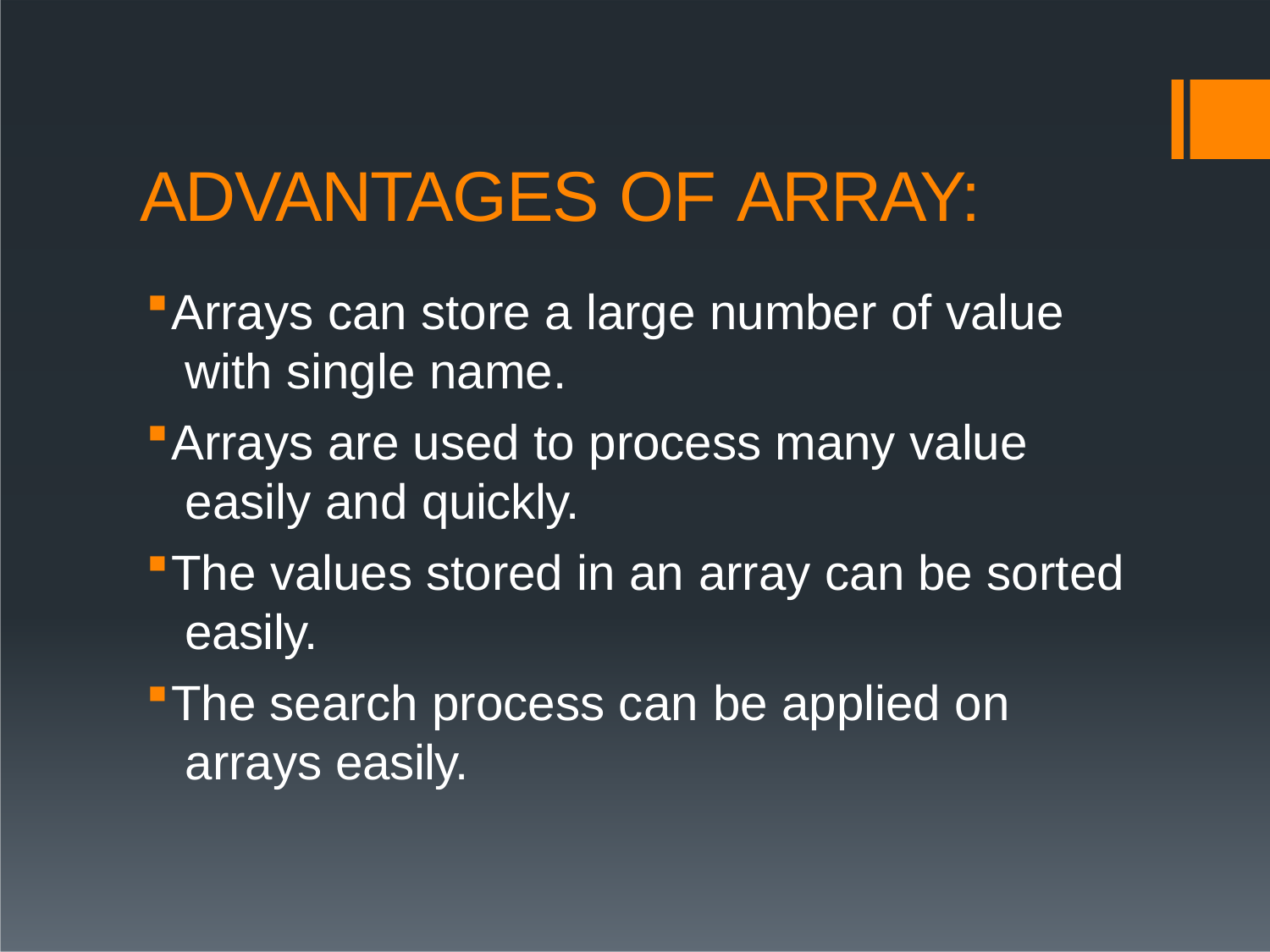

# ADVANTAGES OF ARRAY:
Arrays can store a large number of value  with single name.
Arrays are used to process many value  easily and quickly.
The values stored in an array can be sorted  easily.
The search process can be applied on  arrays easily.